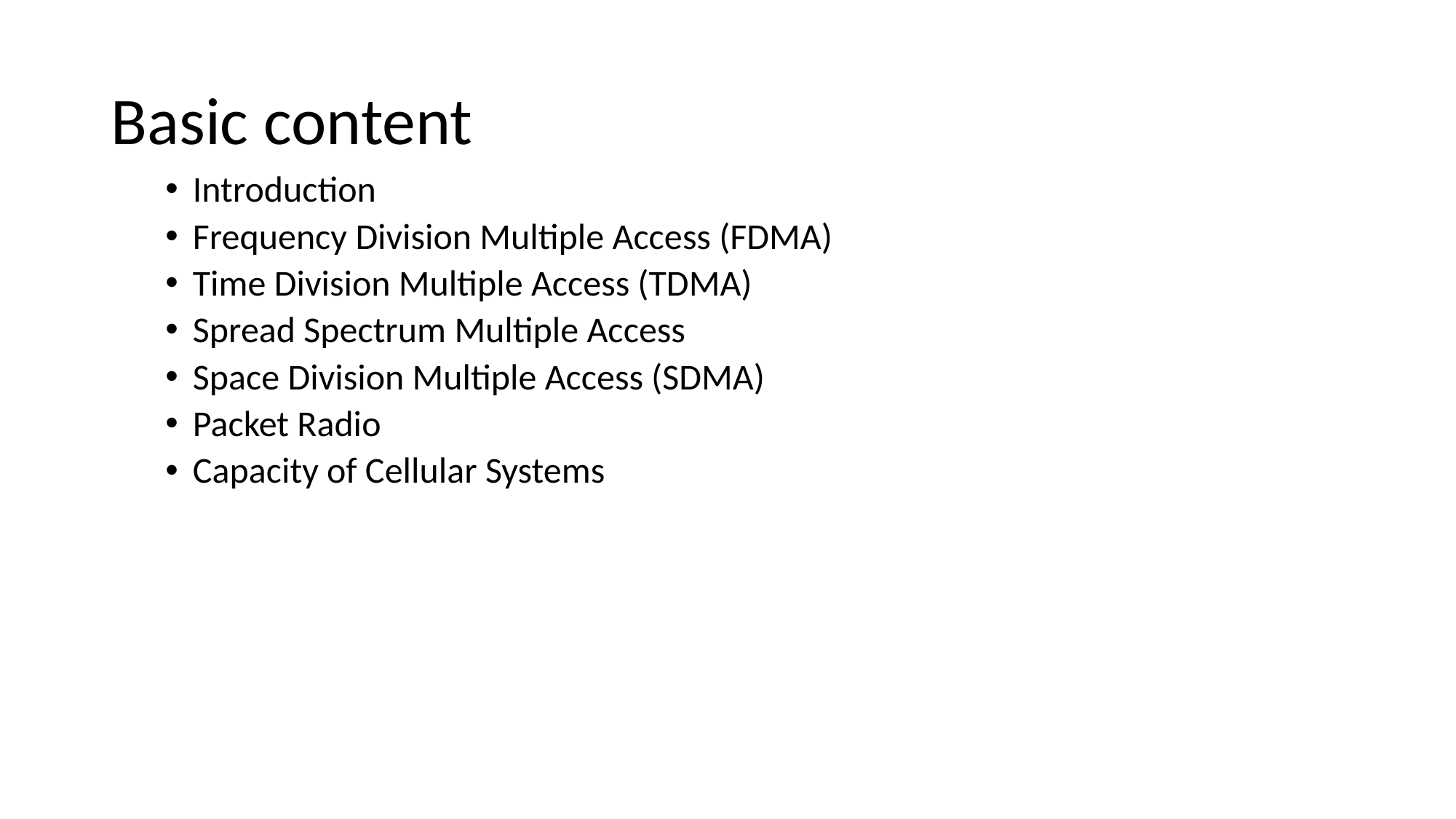

# Basic content
Introduction
Frequency Division Multiple Access (FDMA)
Time Division Multiple Access (TDMA)
Spread Spectrum Multiple Access
Space Division Multiple Access (SDMA)
Packet Radio
Capacity of Cellular Systems